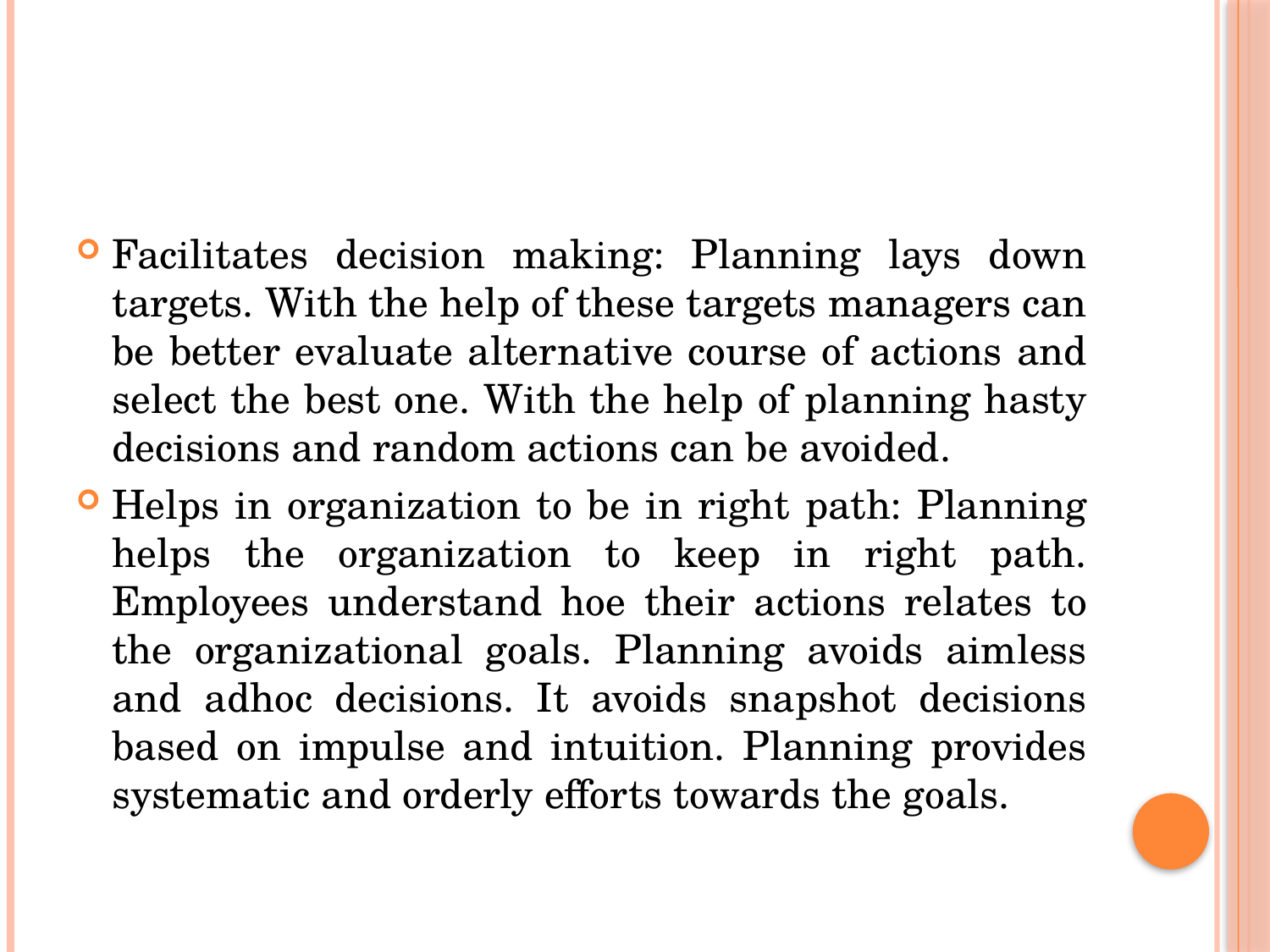

#
Facilitates decision making: Planning lays down targets. With the help of these targets managers can be better evaluate alternative course of actions and select the best one. With the help of planning hasty decisions and random actions can be avoided.
Helps in organization to be in right path: Planning helps the organization to keep in right path. Employees understand hoe their actions relates to the organizational goals. Planning avoids aimless and adhoc decisions. It avoids snapshot decisions based on impulse and intuition. Planning provides systematic and orderly efforts towards the goals.